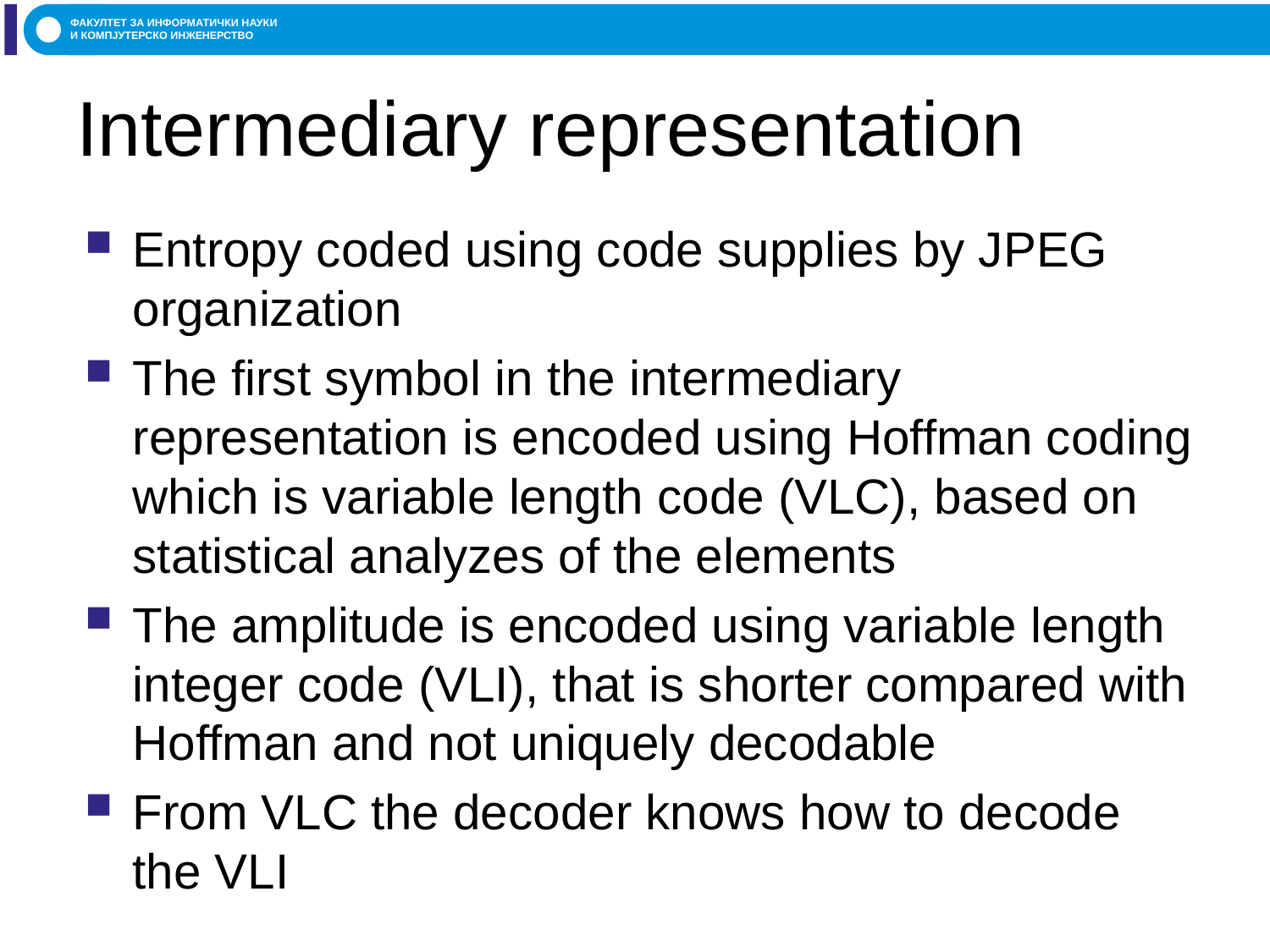

# Intermediary representation
Entropy coded using code supplies by JPEG organization
The first symbol in the intermediary representation is encoded using Hoffman coding which is variable length code (VLC), based on statistical analyzes of the elements
The amplitude is encoded using variable length integer code (VLI), that is shorter compared with Hoffman and not uniquely decodable
From VLC the decoder knows how to decode the VLI